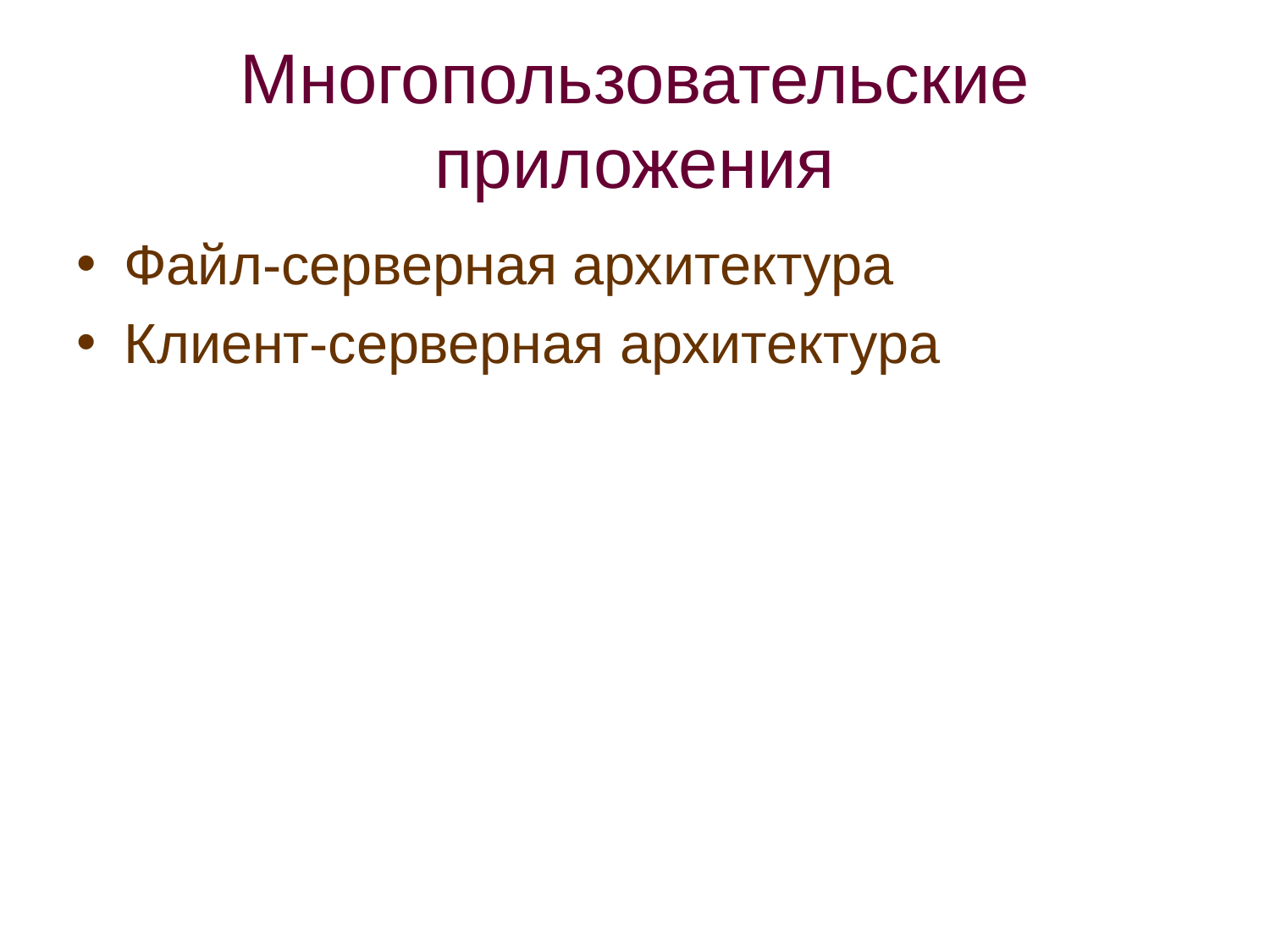

# Многопользовательские приложения
Файл-серверная архитектура
Клиент-серверная архитектура